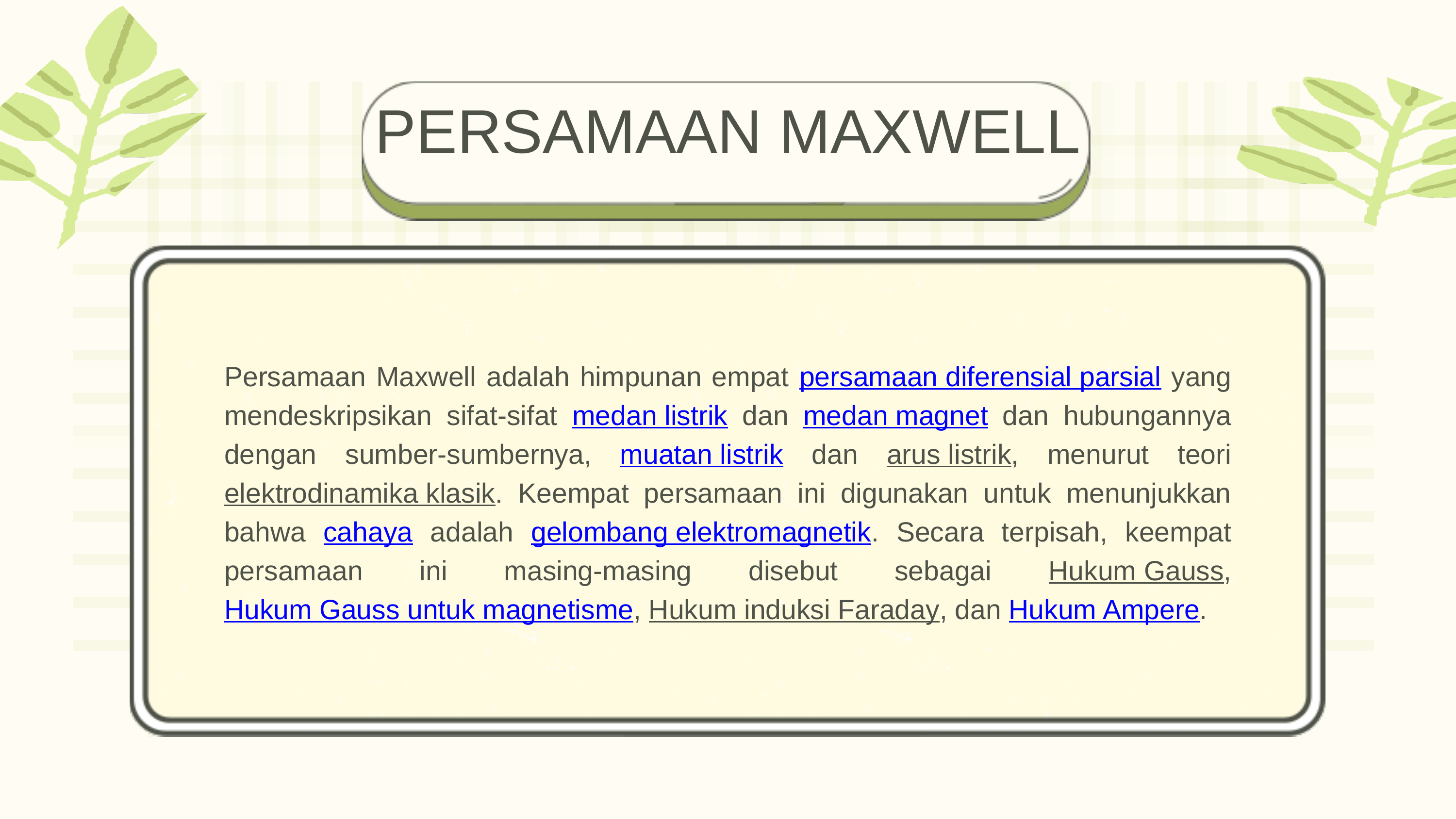

PERSAMAAN MAXWELL

Persamaan Maxwell adalah himpunan empat persamaan diferensial parsial yang mendeskripsikan sifat-sifat medan listrik dan medan magnet dan hubungannya dengan sumber-sumbernya, muatan listrik dan arus listrik, menurut teori elektrodinamika klasik. Keempat persamaan ini digunakan untuk menunjukkan bahwa cahaya adalah gelombang elektromagnetik. Secara terpisah, keempat persamaan ini masing-masing disebut sebagai Hukum Gauss, Hukum Gauss untuk magnetisme, Hukum induksi Faraday, dan Hukum Ampere.